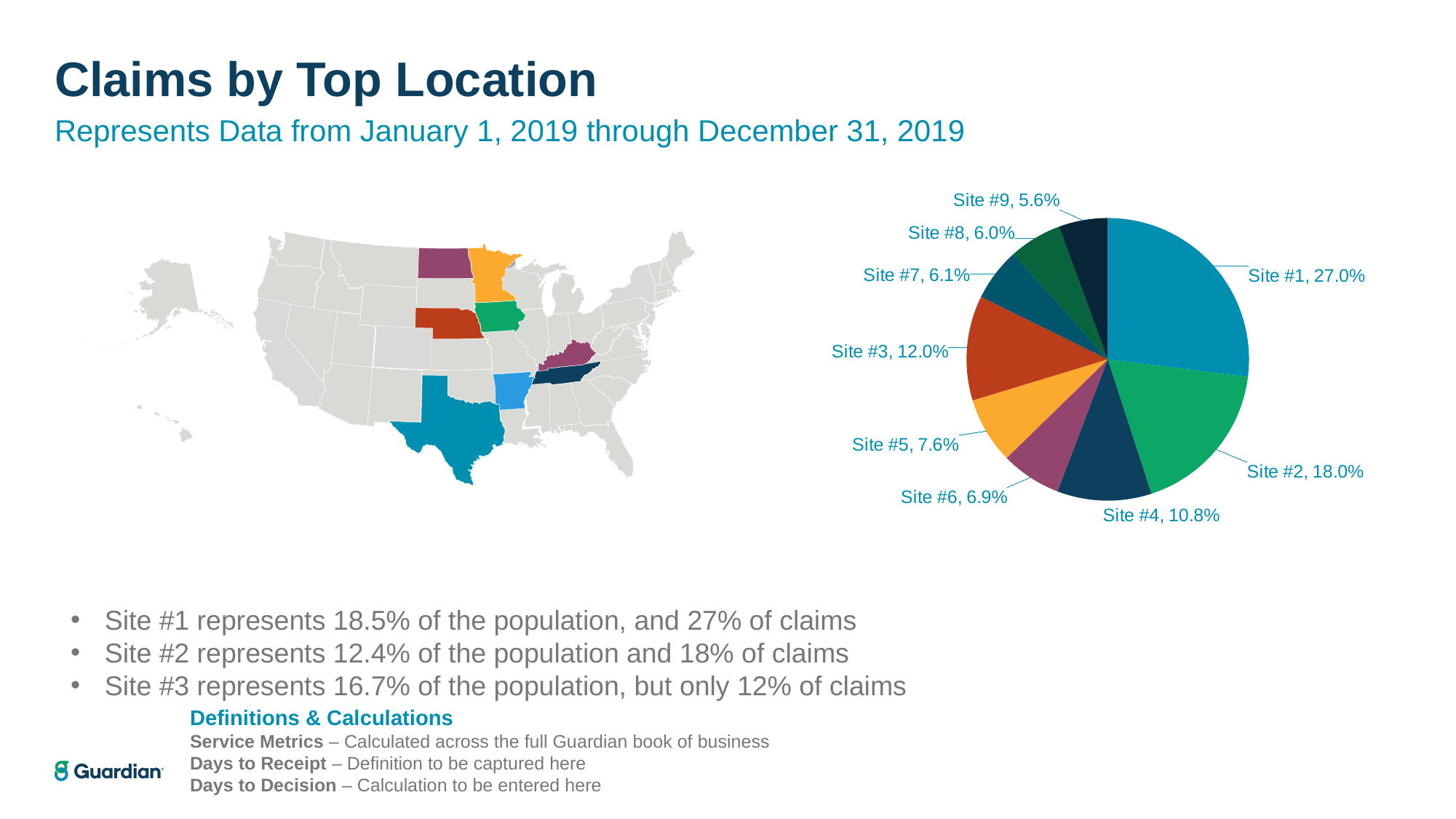

# Claims by Top Location
Represents Data from January 1, 2019 through December 31, 2019

[unsupported chart]

Two

Why

Site #1 represents 18.5% of the population, and 27% of claims
Site #2 represents 12.4% of the population and 18% of claims
Site #3 represents 16.7% of the population, but only 12% of claims
Definitions & Calculations
Service Metrics – Calculated across the full Guardian book of business
Days to Receipt – Definition to be captured here
Days to Decision – Calculation to be entered here